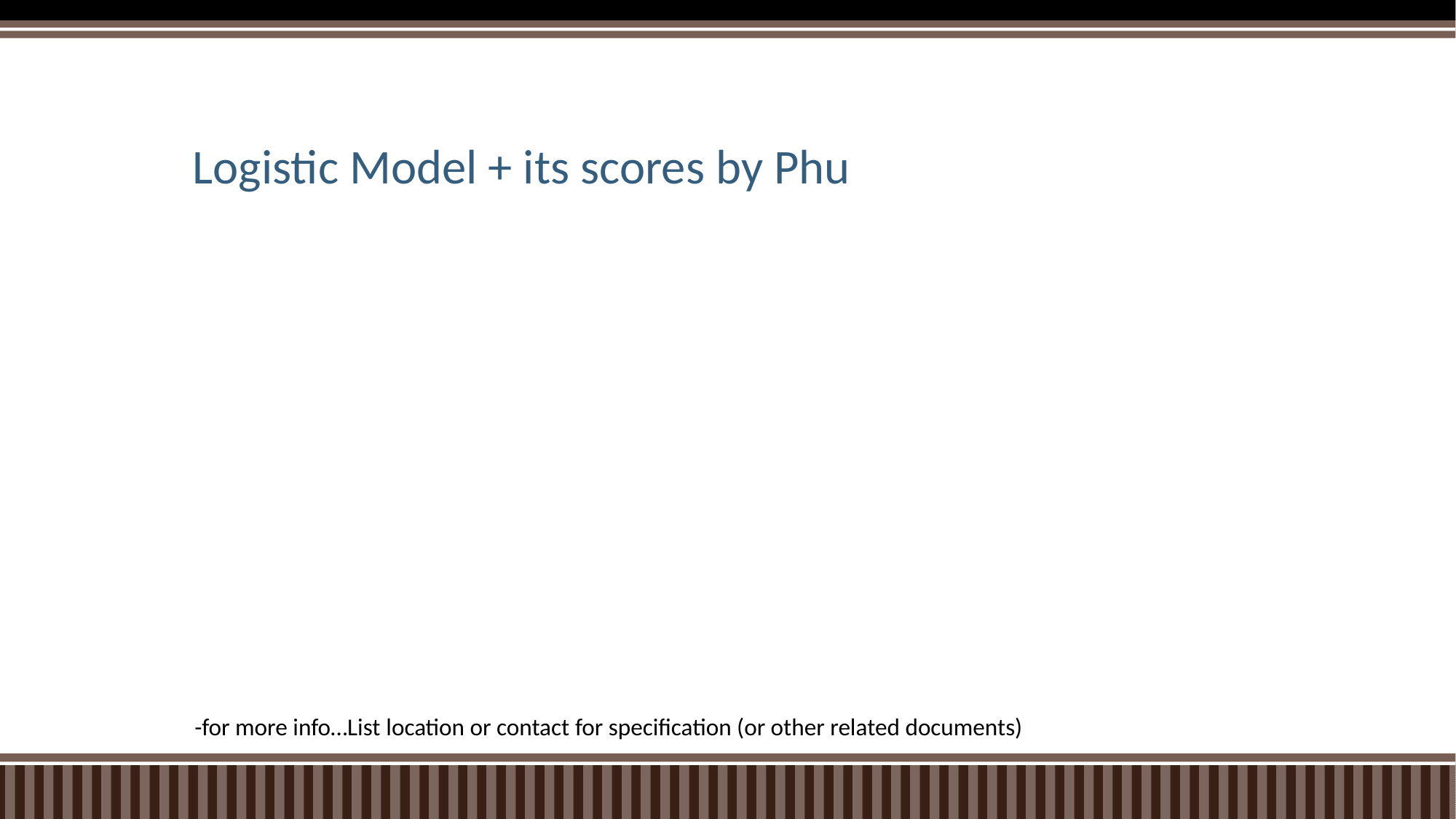

# Logistic Model + its scores by Phu

-for more info…List location or contact for specification (or other related documents)